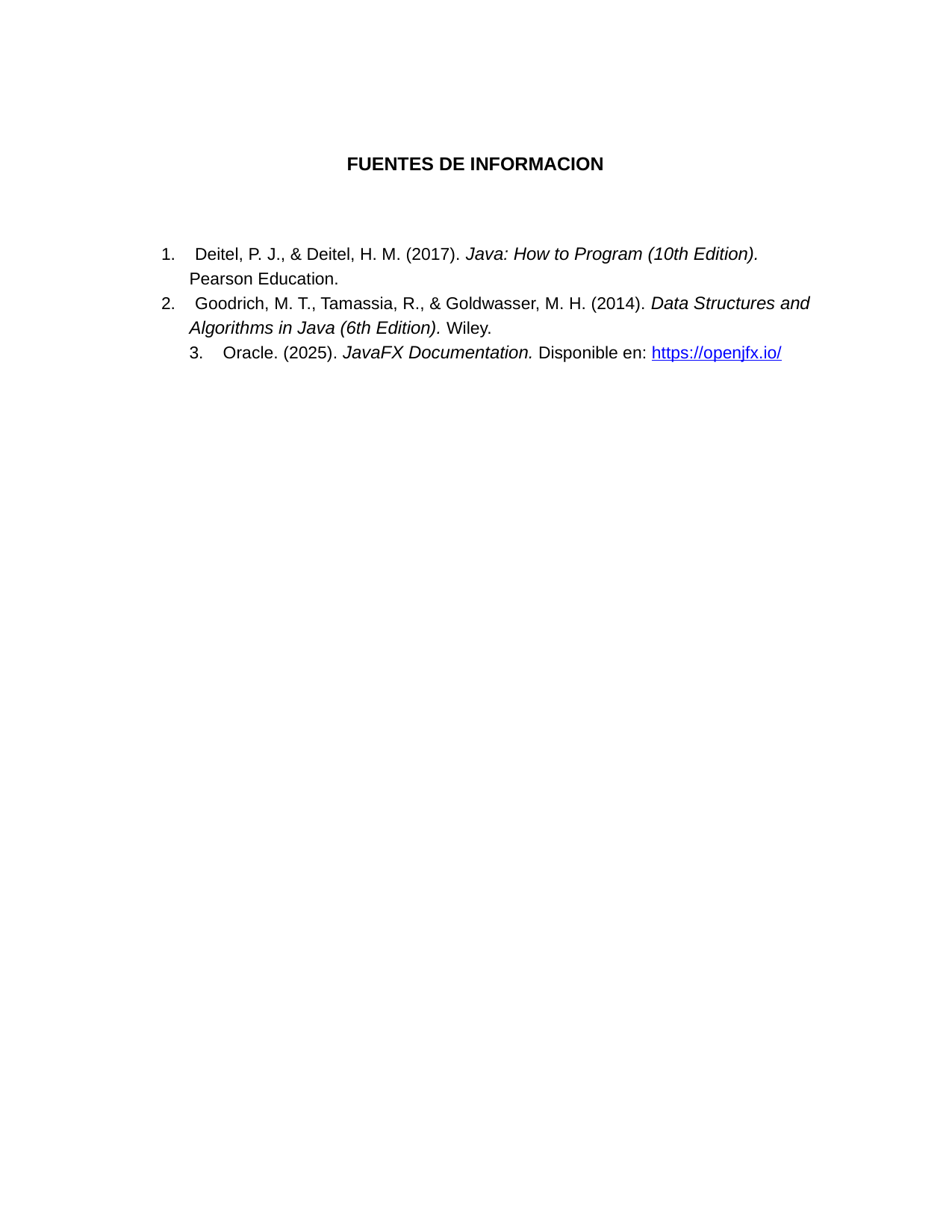

FUENTES DE INFORMACION
1.    Deitel, P. J., & Deitel, H. M. (2017). Java: How to Program (10th Edition). Pearson Education.
2.    Goodrich, M. T., Tamassia, R., & Goldwasser, M. H. (2014). Data Structures and Algorithms in Java (6th Edition). Wiley.
3.    Oracle. (2025). JavaFX Documentation. Disponible en: https://openjfx.io/